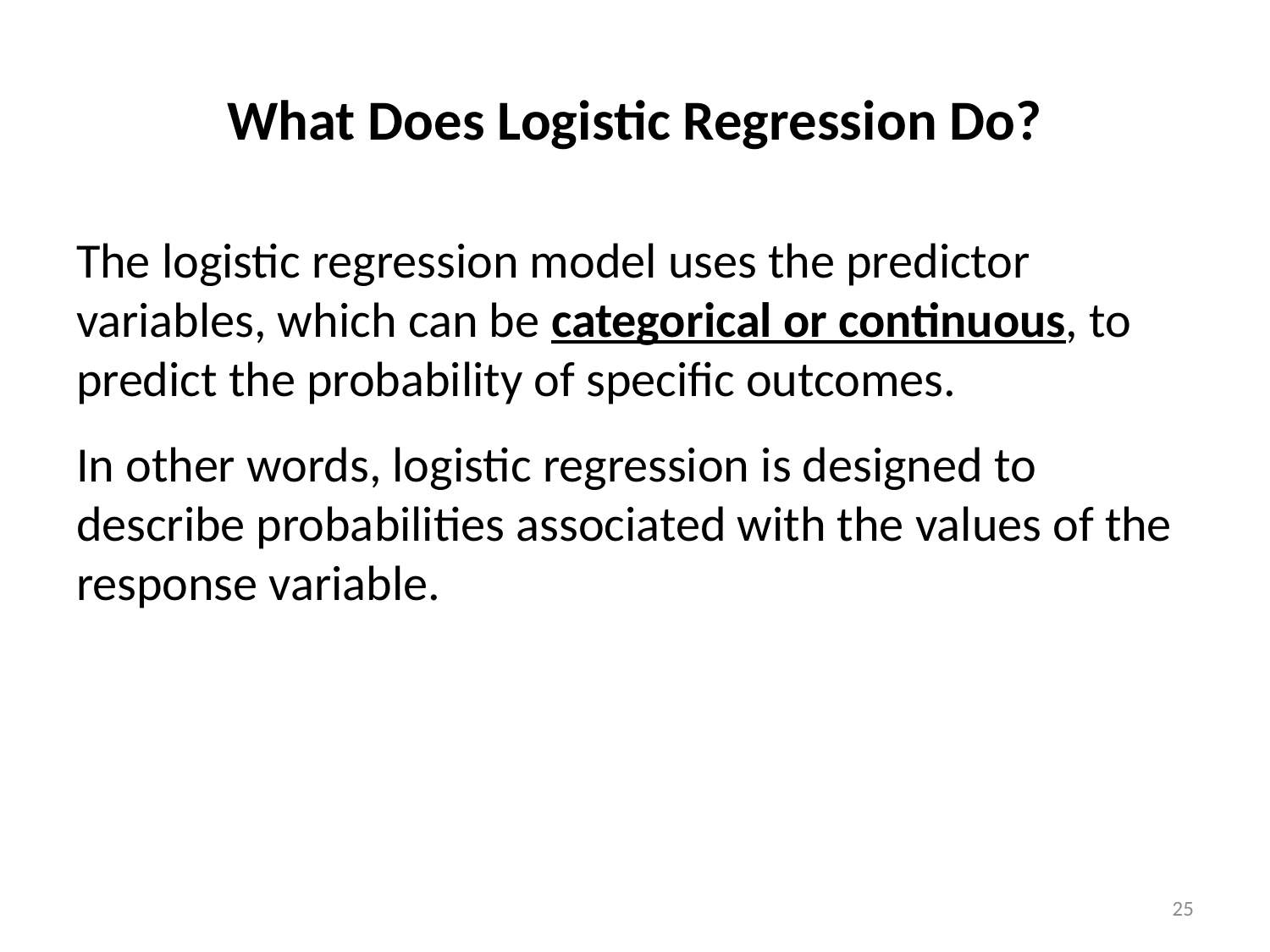

# What Does Logistic Regression Do?
The logistic regression model uses the predictor variables, which can be categorical or continuous, to predict the probability of specific outcomes.
In other words, logistic regression is designed to describe probabilities associated with the values of the response variable.
25